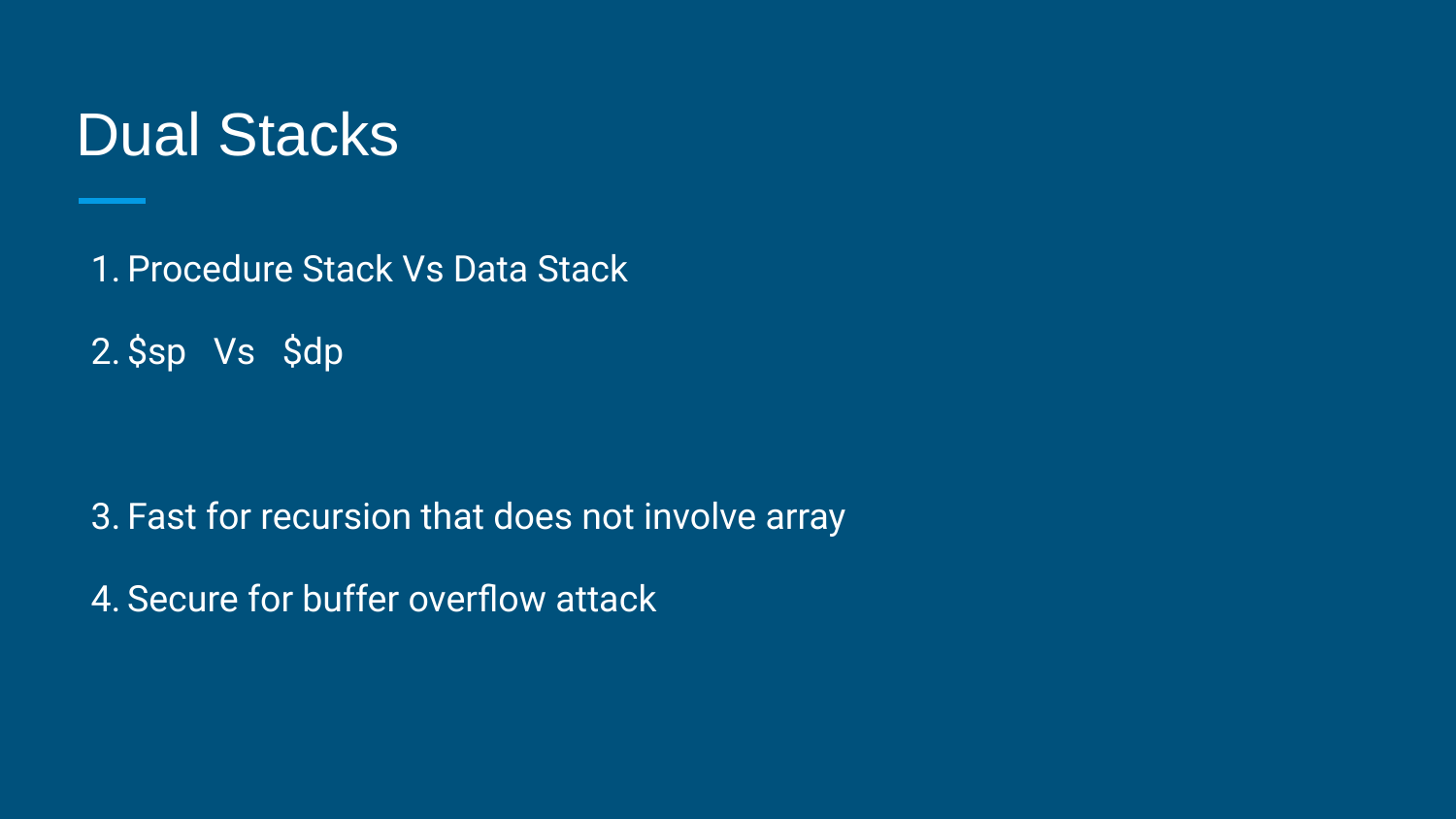

# Dual Stacks
Procedure Stack Vs Data Stack
$sp   Vs   $dp

Fast for recursion that does not involve array
Secure for buffer overflow attack